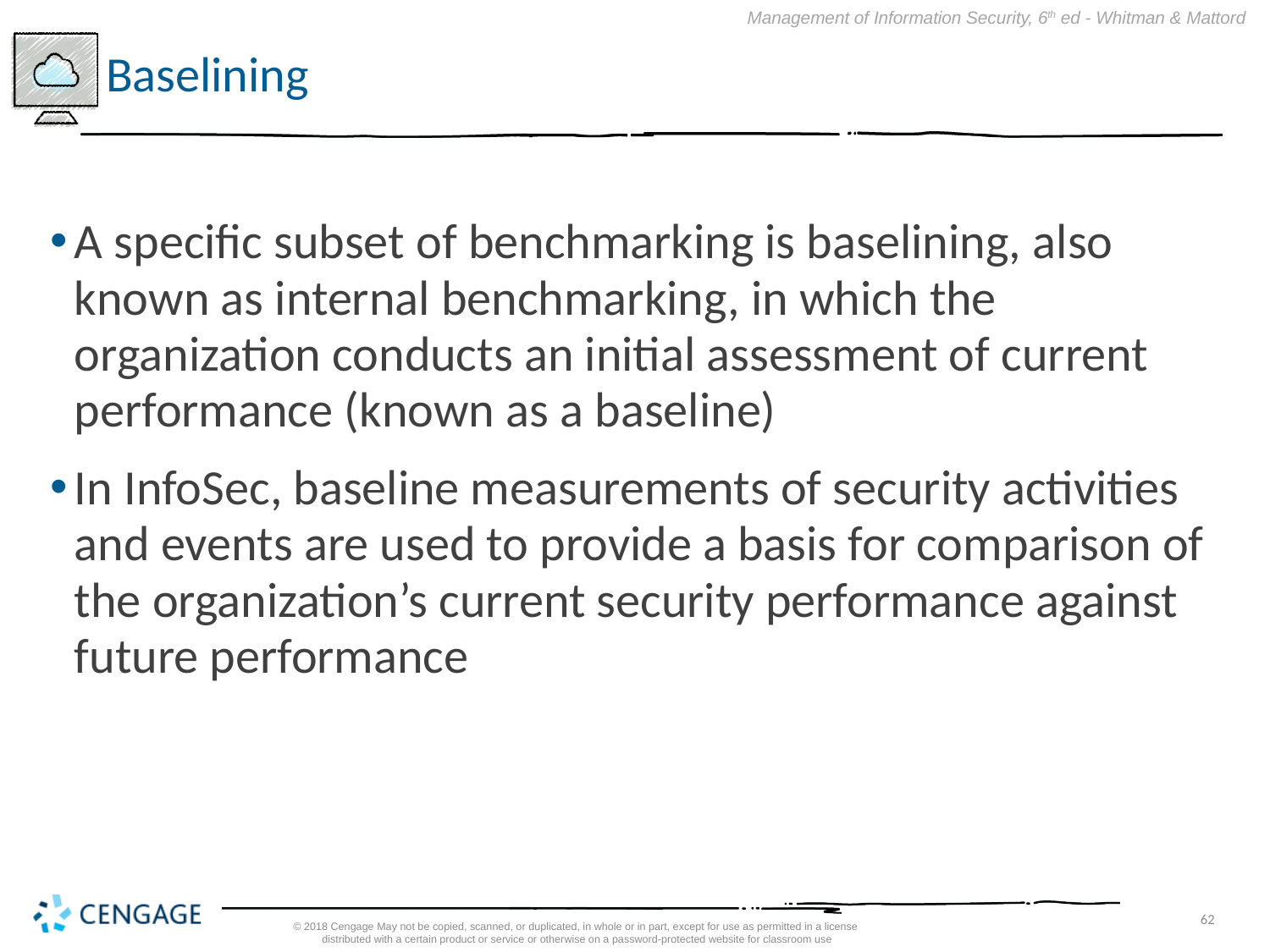

# Baselining
A specific subset of benchmarking is baselining, also known as internal benchmarking, in which the organization conducts an initial assessment of current performance (known as a baseline)
In InfoSec, baseline measurements of security activities and events are used to provide a basis for comparison of the organization’s current security performance against future performance